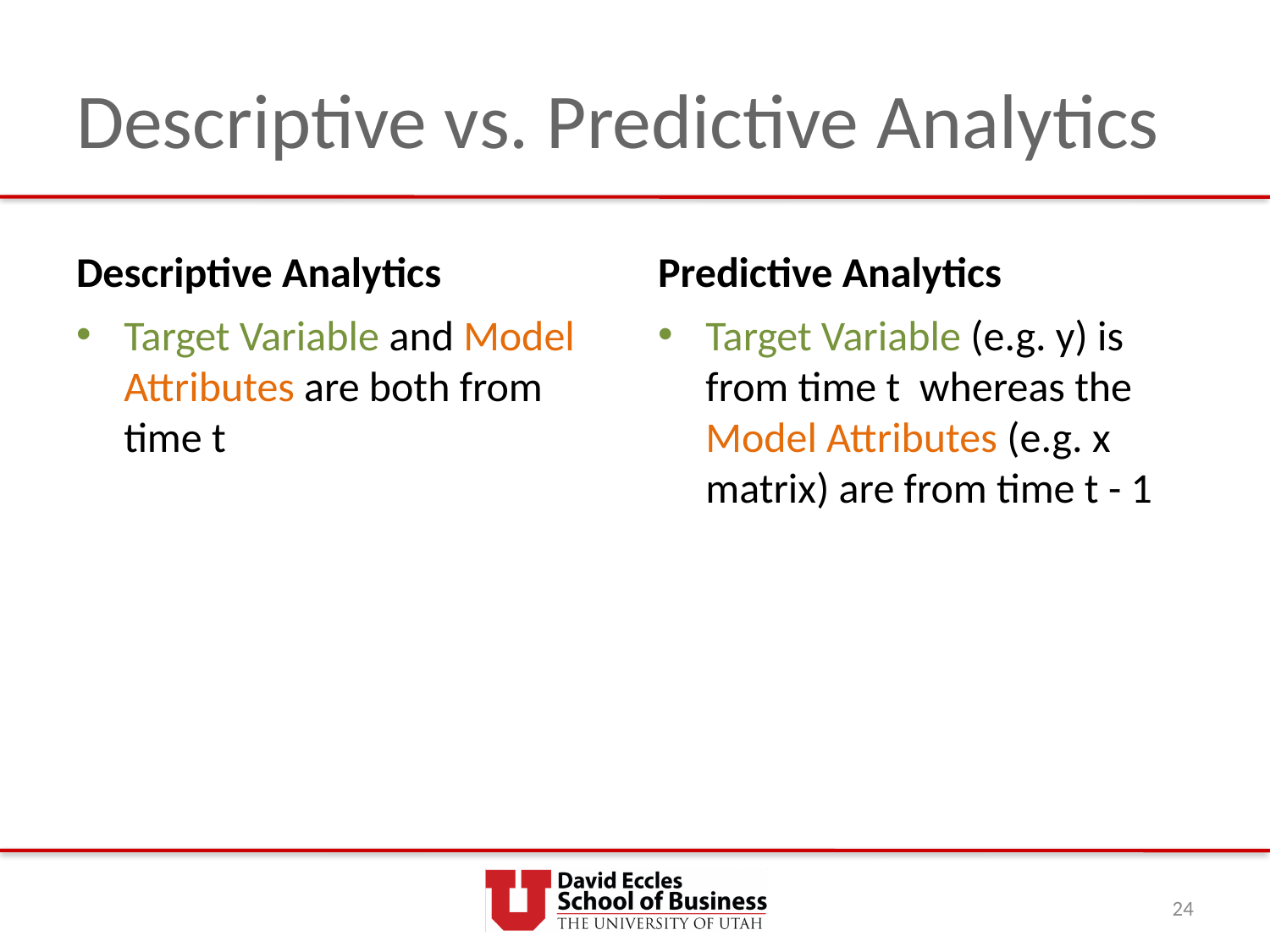

# Descriptive vs. Predictive Analytics
Descriptive Analytics
Predictive Analytics
Target Variable and Model Attributes are both from time t

Target Variable (e.g. y) is from time t  whereas the Model Attributes (e.g. x matrix) are from time t - 1

24